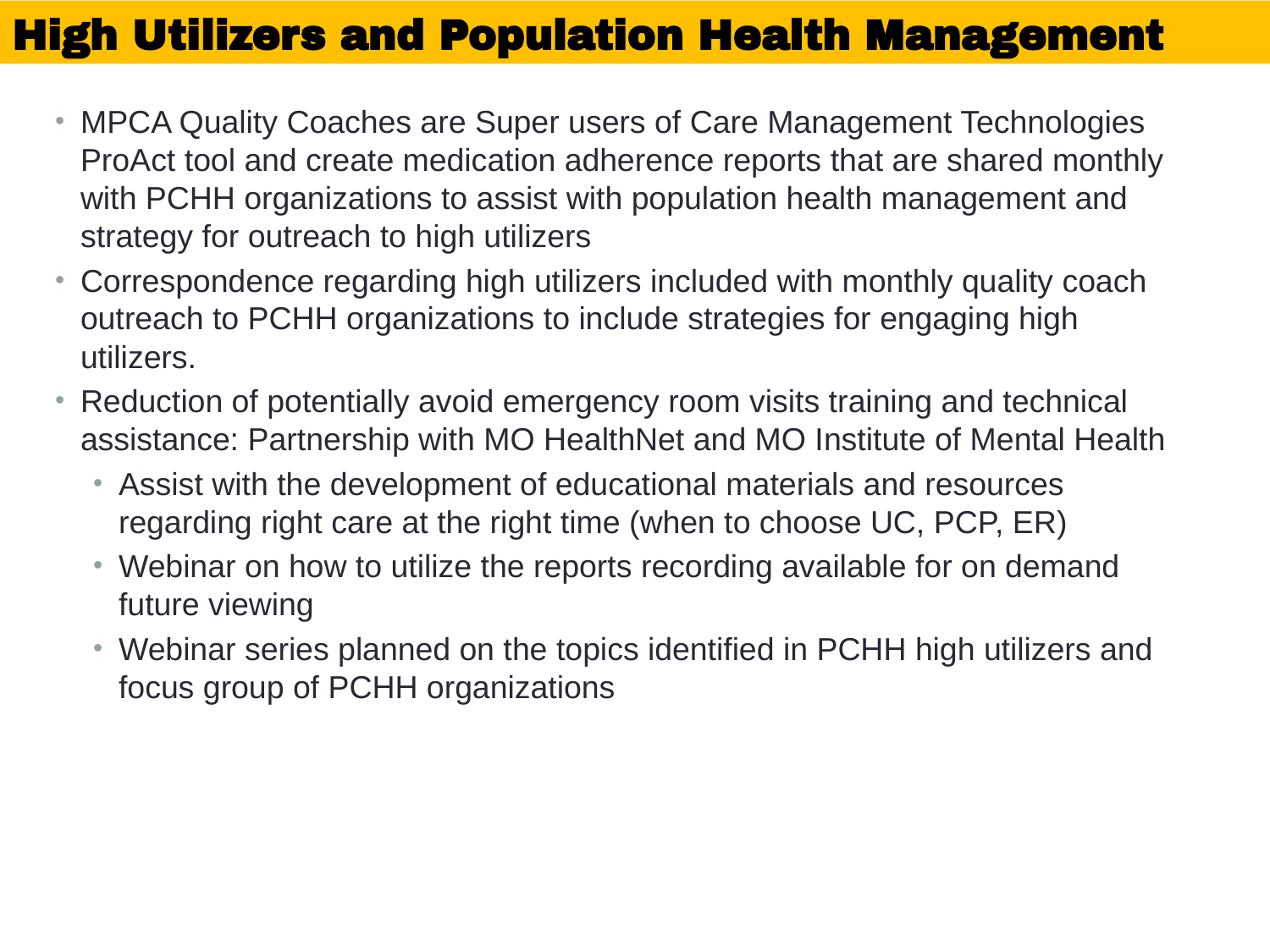

High Utilizers and Population Health Management
MPCA Quality Coaches are Super users of Care Management Technologies ProAct tool and create medication adherence reports that are shared monthly with PCHH organizations to assist with population health management and strategy for outreach to high utilizers
Correspondence regarding high utilizers included with monthly quality coach outreach to PCHH organizations to include strategies for engaging high utilizers.
Reduction of potentially avoid emergency room visits training and technical assistance: Partnership with MO HealthNet and MO Institute of Mental Health
Assist with the development of educational materials and resources regarding right care at the right time (when to choose UC, PCP, ER)
Webinar on how to utilize the reports recording available for on demand future viewing
Webinar series planned on the topics identified in PCHH high utilizers and focus group of PCHH organizations